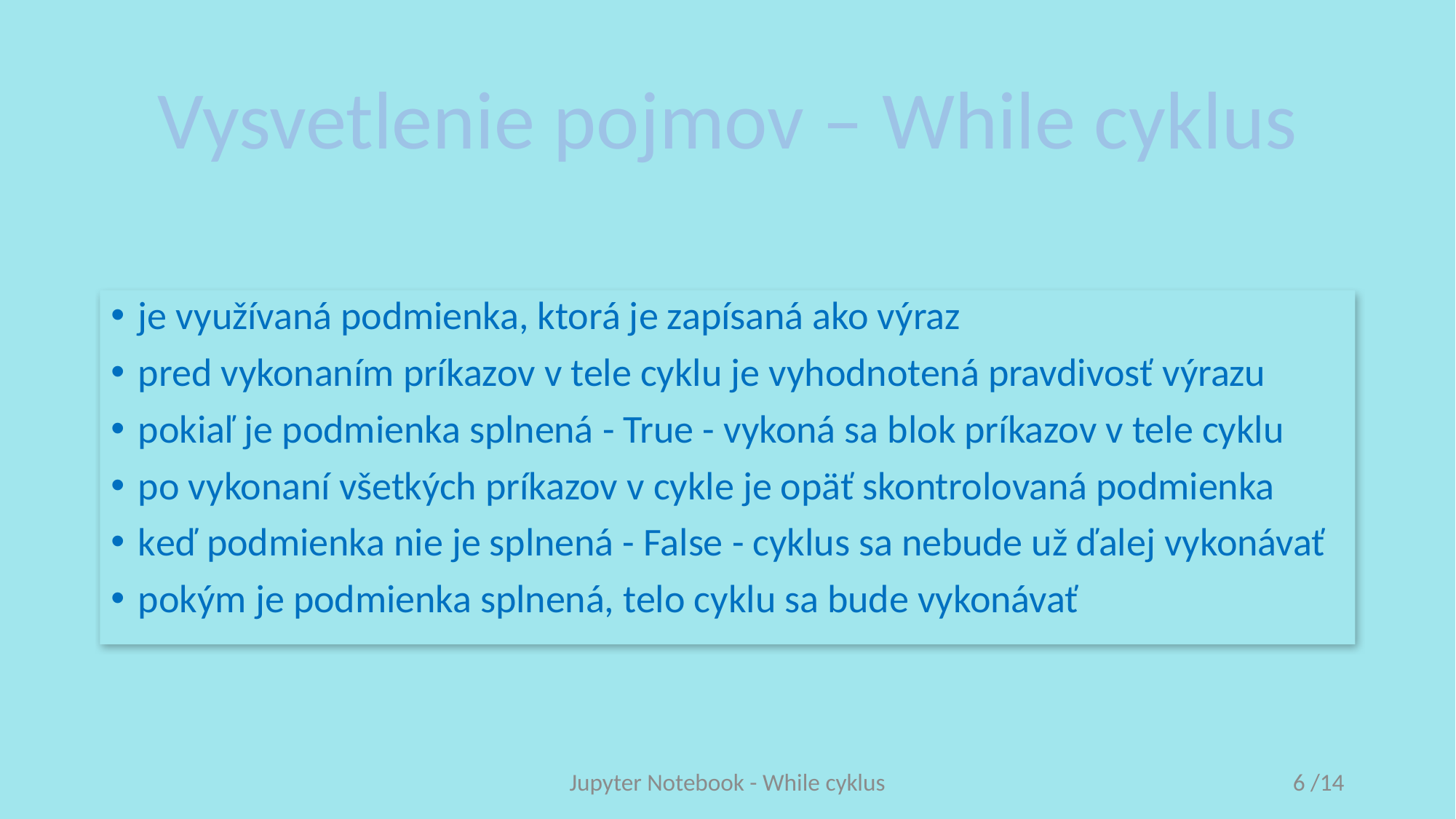

# Vysvetlenie pojmov – While cyklus
je využívaná podmienka, ktorá je zapísaná ako výraz
pred vykonaním príkazov v tele cyklu je vyhodnotená pravdivosť výrazu
pokiaľ je podmienka splnená - True - vykoná sa blok príkazov v tele cyklu
po vykonaní všetkých príkazov v cykle je opäť skontrolovaná podmienka
keď podmienka nie je splnená - False - cyklus sa nebude už ďalej vykonávať
pokým je podmienka splnená, telo cyklu sa bude vykonávať
Jupyter Notebook - While cyklus
6 /14